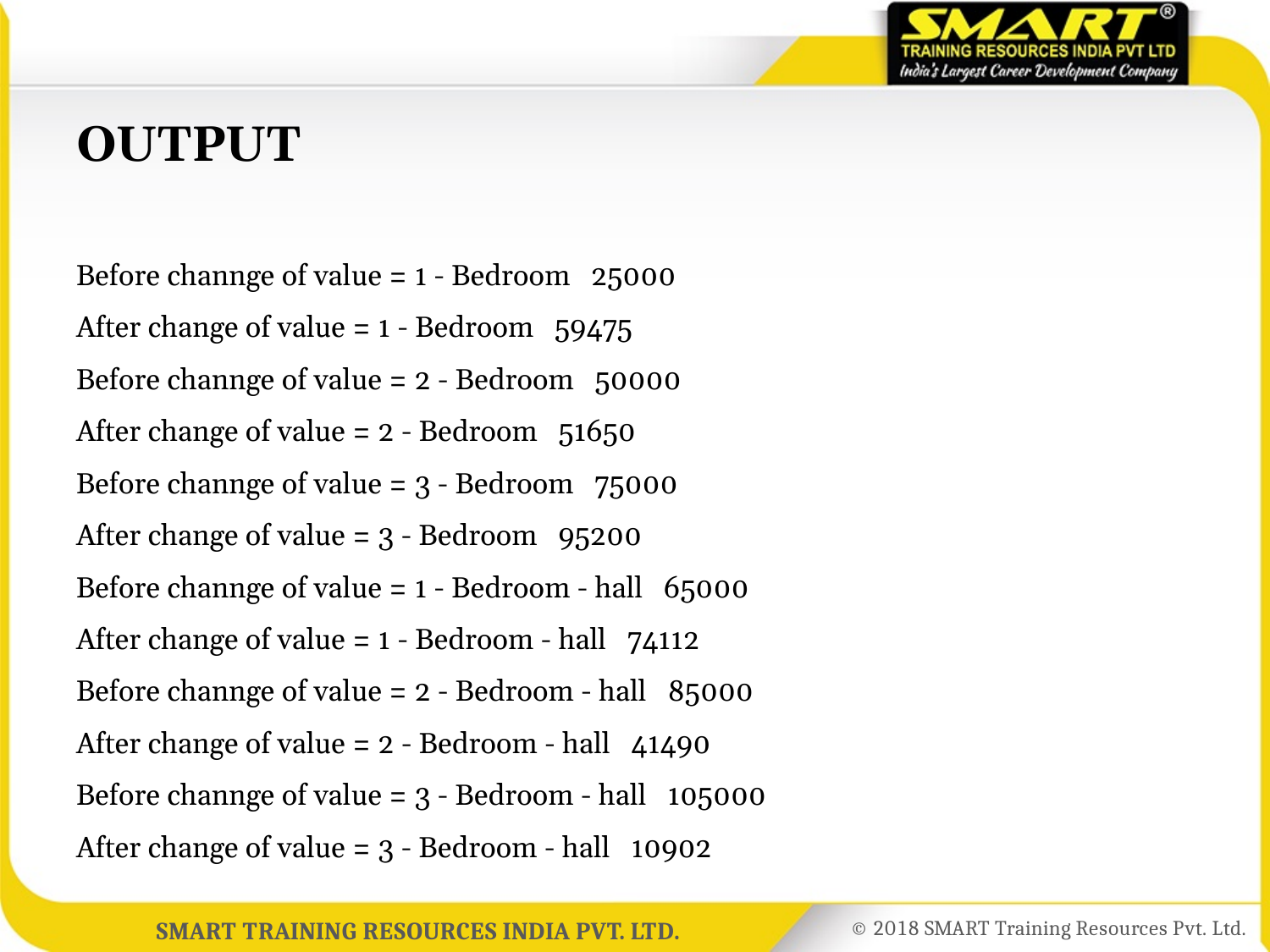

# OUTPUT
Before channge of value = 1 - Bedroom   25000
After change of value = 1 - Bedroom   59475
Before channge of value = 2 - Bedroom   50000
After change of value = 2 - Bedroom   51650
Before channge of value = 3 - Bedroom   75000
After change of value = 3 - Bedroom   95200
Before channge of value = 1 - Bedroom - hall   65000
After change of value = 1 - Bedroom - hall   74112
Before channge of value = 2 - Bedroom - hall   85000
After change of value = 2 - Bedroom - hall   41490
Before channge of value = 3 - Bedroom - hall   105000
After change of value = 3 - Bedroom - hall   10902